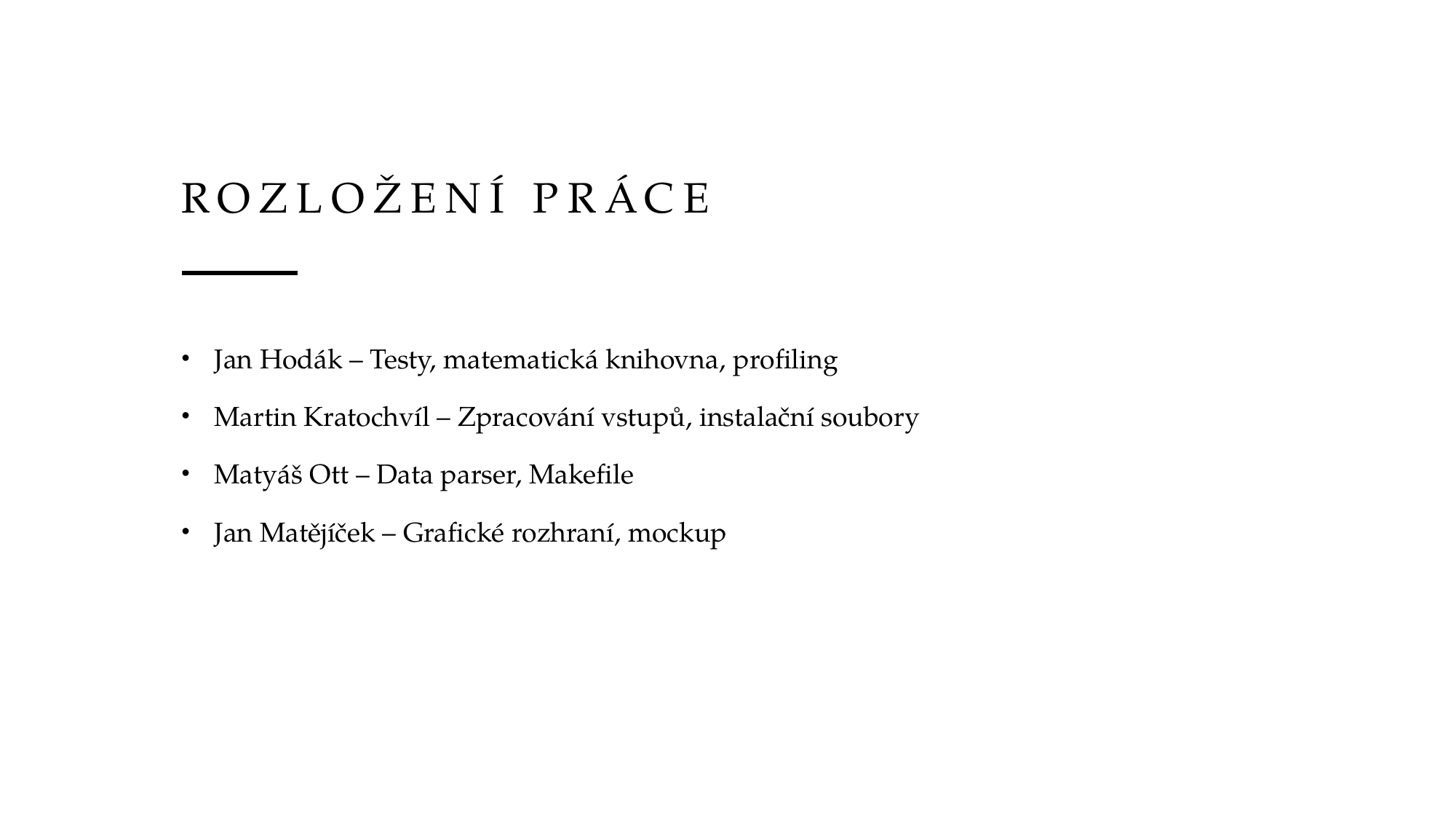

# Rozložení práce
Jan Hodák – Testy, matematická knihovna, profiling
Martin Kratochvíl – Zpracování vstupů, instalační soubory
Matyáš Ott – Data parser, Makefile
Jan Matějíček – Grafické rozhraní, mockup